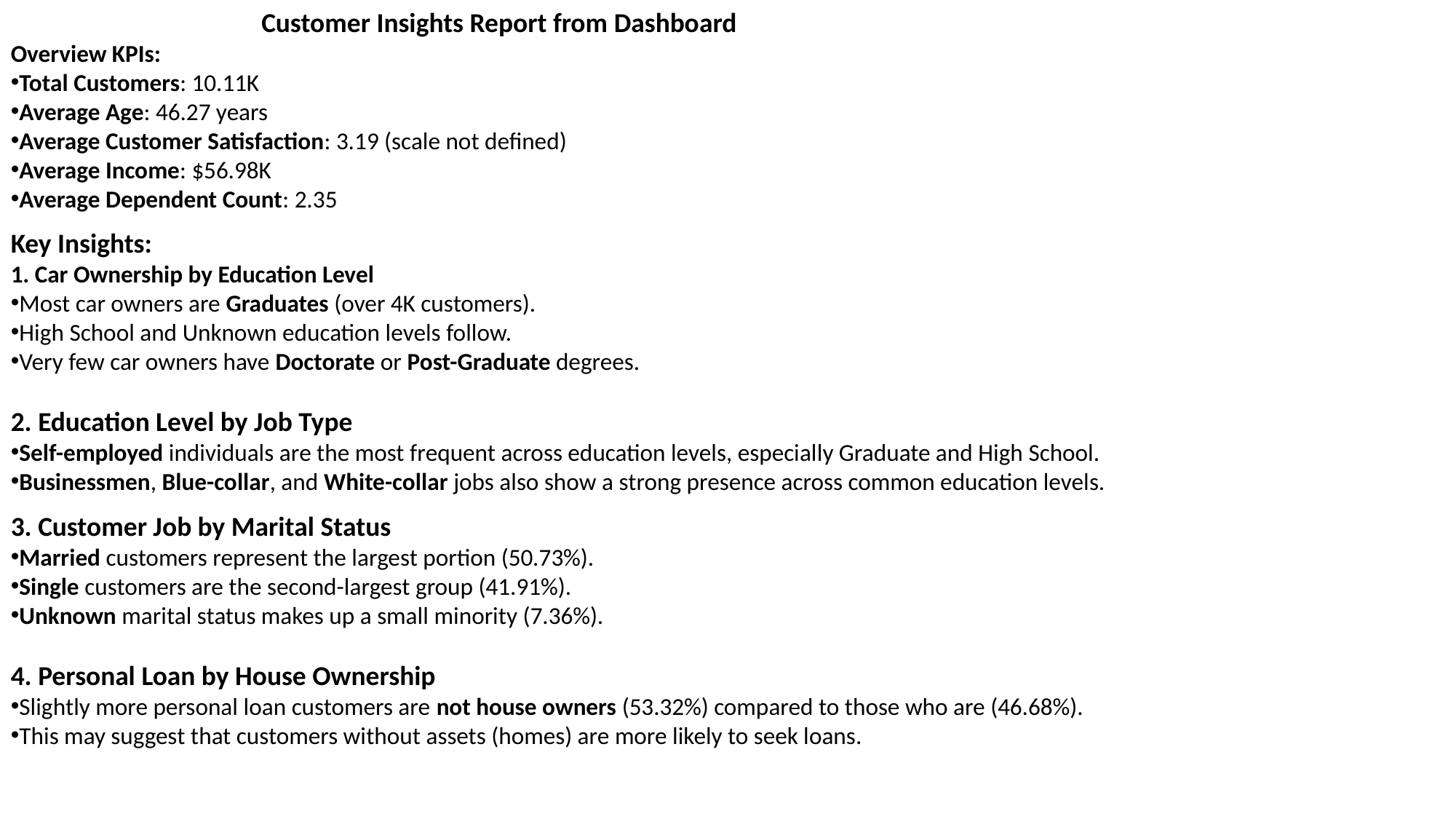

Customer Insights Report from Dashboard
Overview KPIs:
Total Customers: 10.11K
Average Age: 46.27 years
Average Customer Satisfaction: 3.19 (scale not defined)
Average Income: $56.98K
Average Dependent Count: 2.35
Key Insights:
1. Car Ownership by Education Level
Most car owners are Graduates (over 4K customers).
High School and Unknown education levels follow.
Very few car owners have Doctorate or Post-Graduate degrees.

2. Education Level by Job Type
Self-employed individuals are the most frequent across education levels, especially Graduate and High School.
Businessmen, Blue-collar, and White-collar jobs also show a strong presence across common education levels.
3. Customer Job by Marital Status
Married customers represent the largest portion (50.73%).
Single customers are the second-largest group (41.91%).
Unknown marital status makes up a small minority (7.36%).

4. Personal Loan by House Ownership
Slightly more personal loan customers are not house owners (53.32%) compared to those who are (46.68%).
This may suggest that customers without assets (homes) are more likely to seek loans.